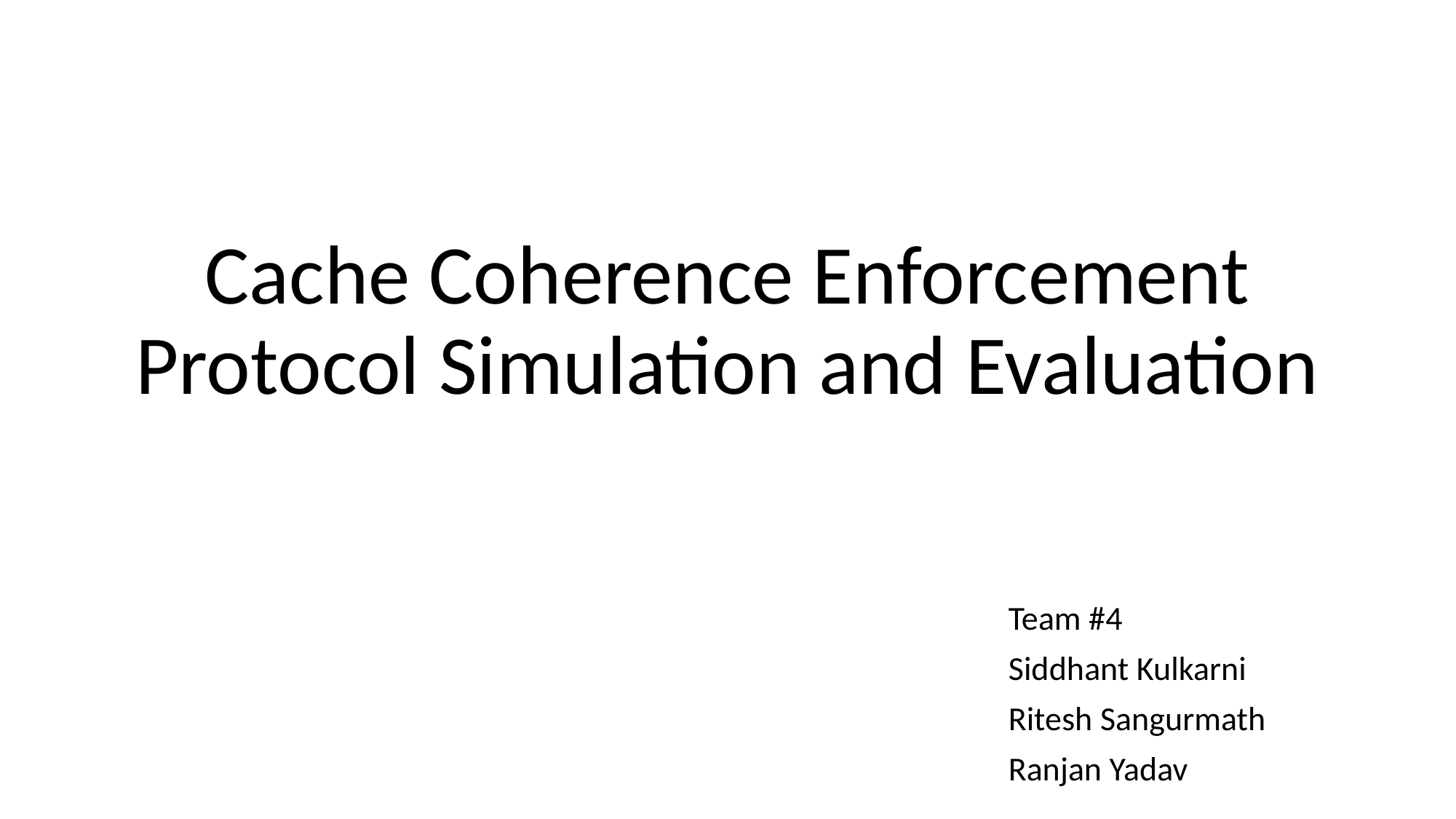

# Cache Coherence Enforcement Protocol Simulation and Evaluation
Team #4
Siddhant Kulkarni
Ritesh Sangurmath
Ranjan Yadav